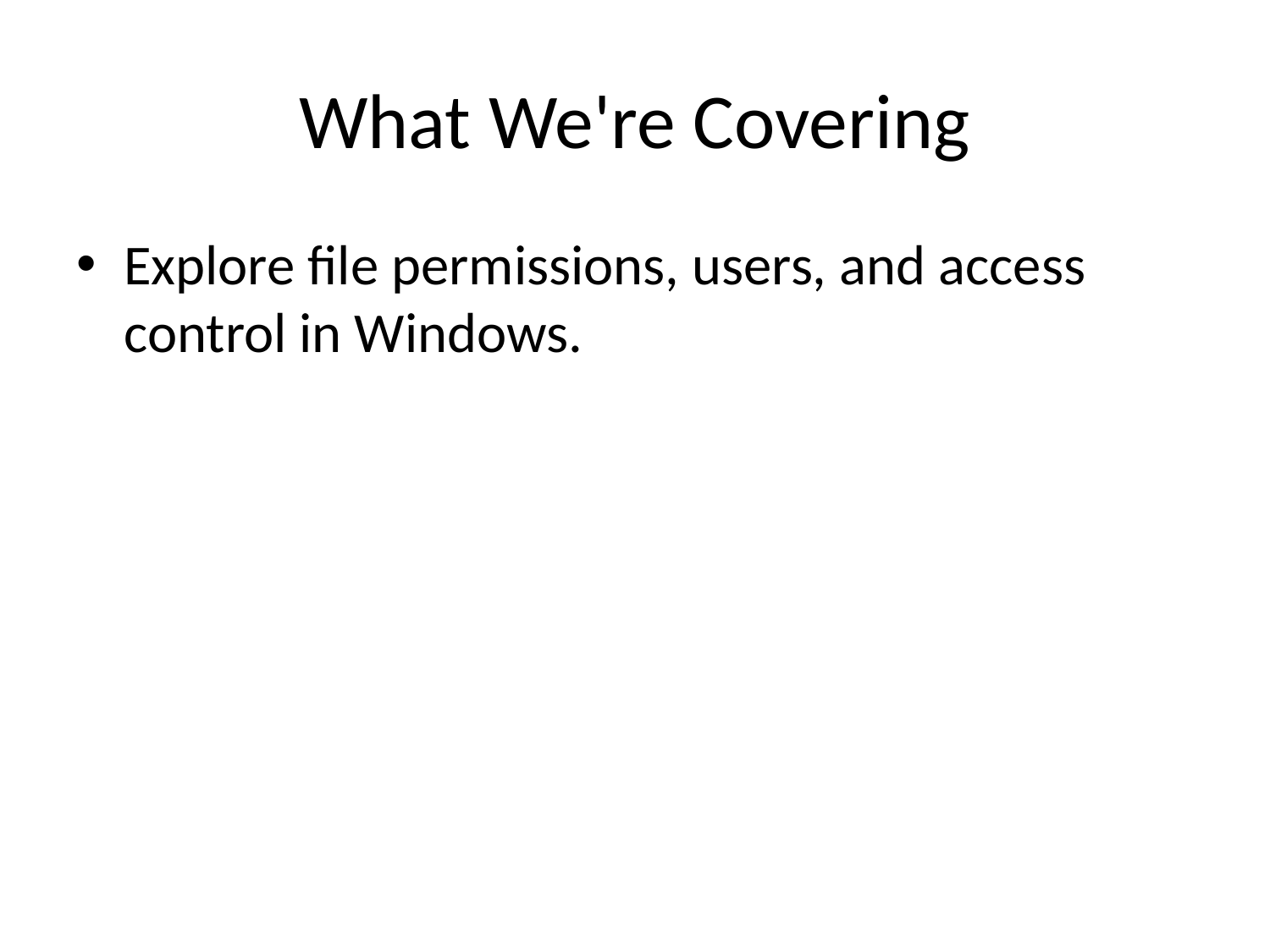

# What We're Covering
Explore file permissions, users, and access control in Windows.